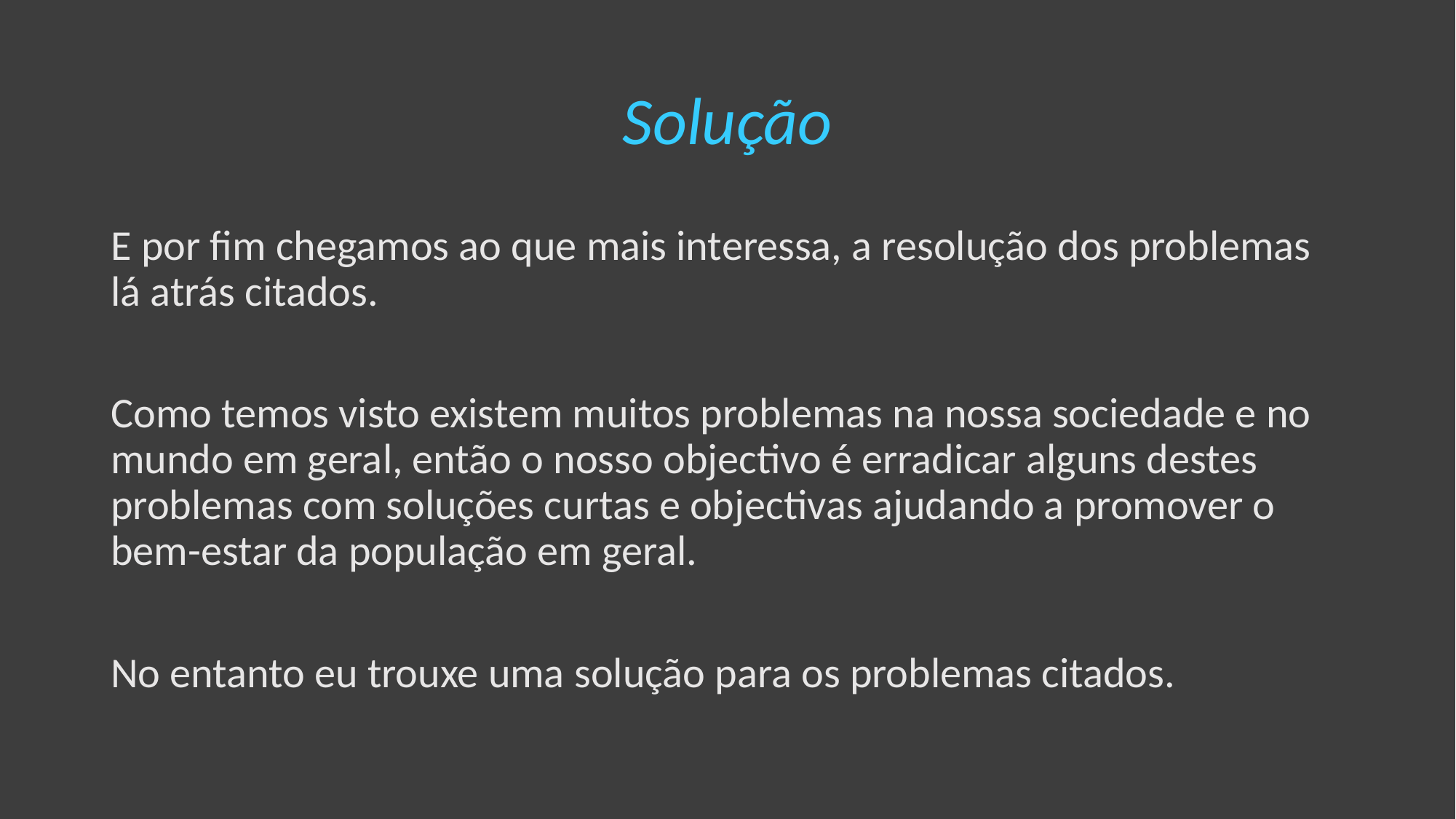

# Solução
E por fim chegamos ao que mais interessa, a resolução dos problemas lá atrás citados.

Como temos visto existem muitos problemas na nossa sociedade e no mundo em geral, então o nosso objectivo é erradicar alguns destes problemas com soluções curtas e objectivas ajudando a promover o bem-estar da população em geral.

No entanto eu trouxe uma solução para os problemas citados.